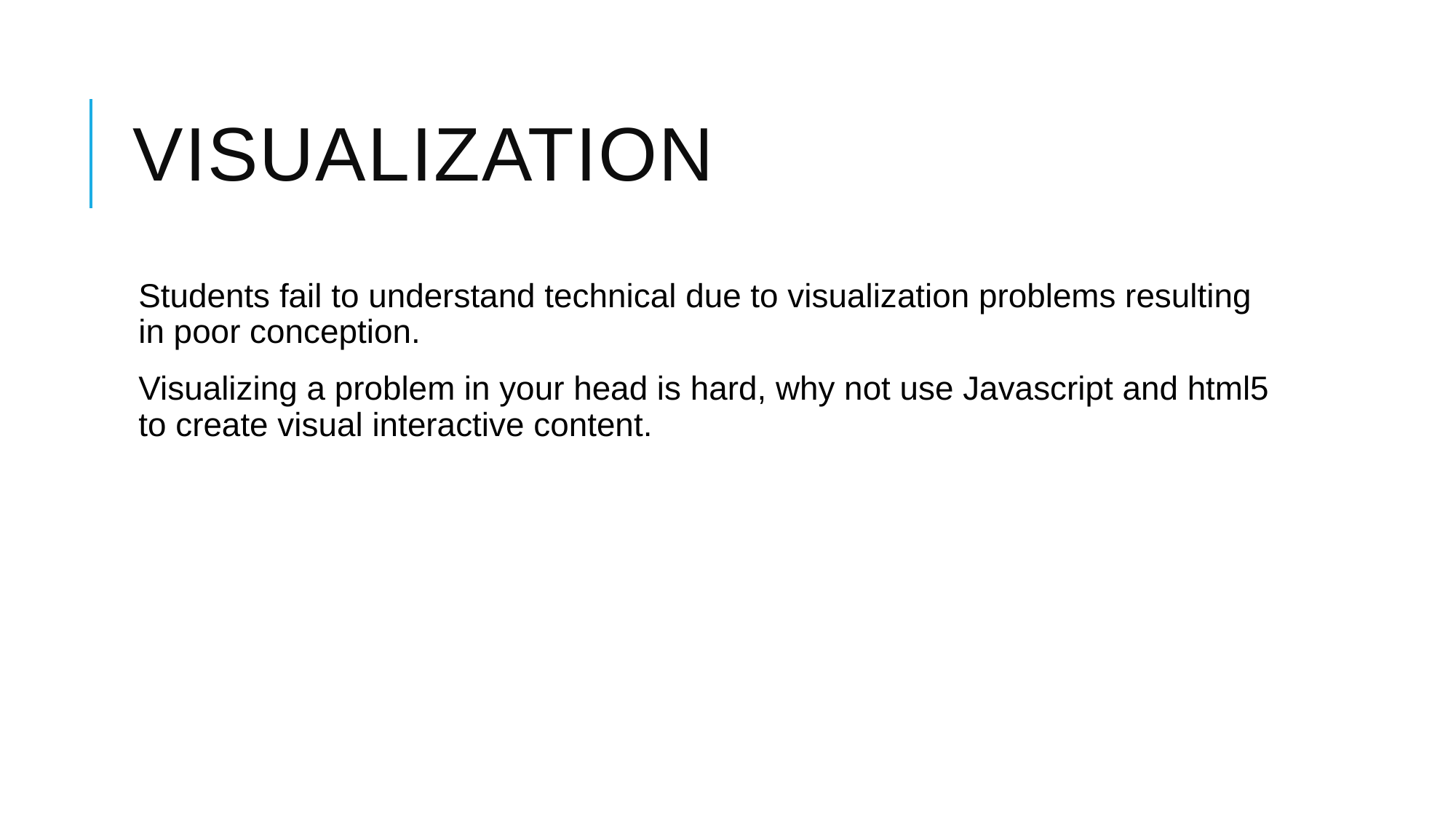

# Visualization
Students fail to understand technical due to visualization problems resulting in poor conception.
Visualizing a problem in your head is hard, why not use Javascript and html5 to create visual interactive content.